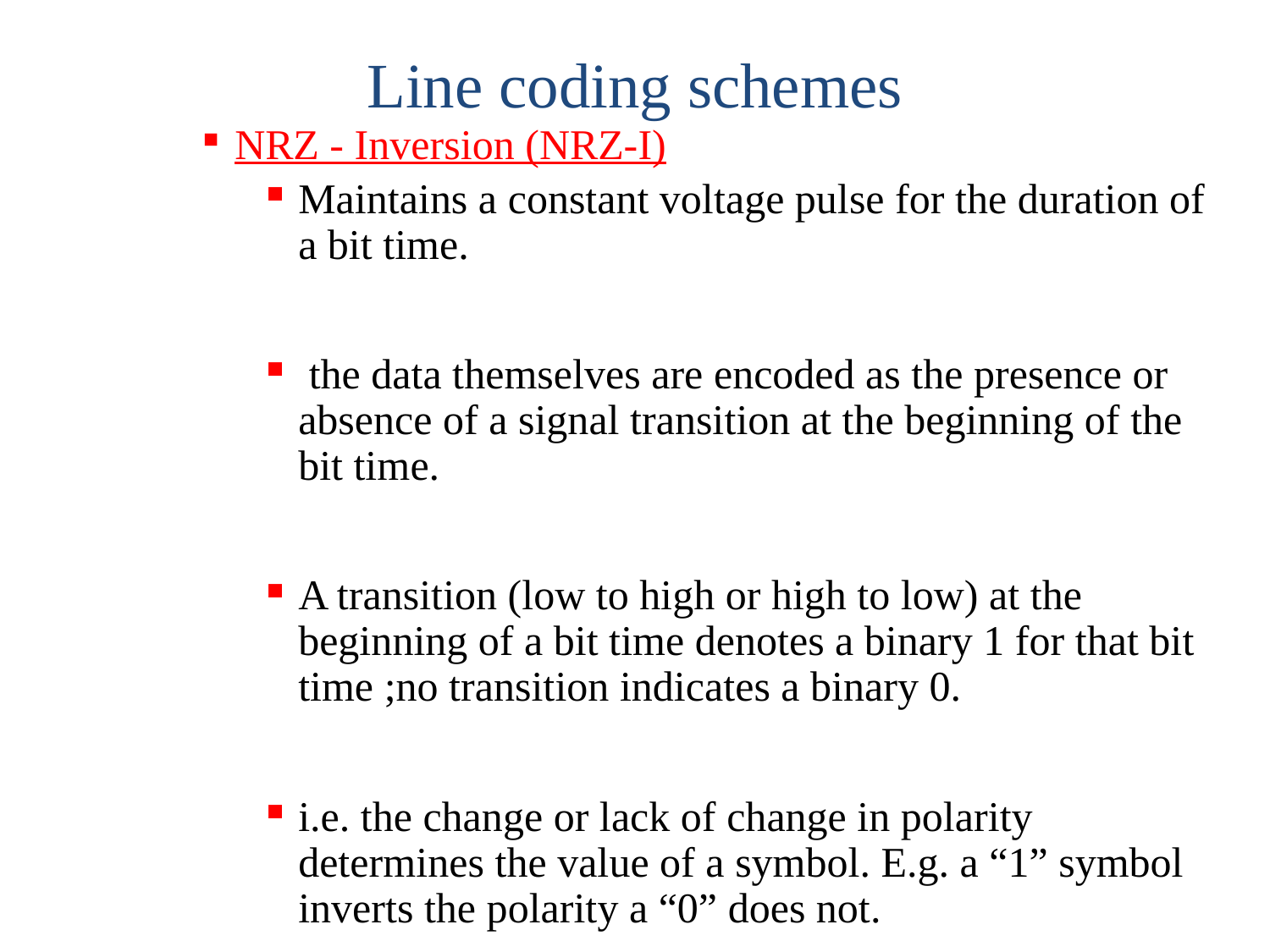

# Line coding schemes
NRZ - Inversion (NRZ-I)
Maintains a constant voltage pulse for the duration of a bit time.

 the data themselves are encoded as the presence or absence of a signal transition at the beginning of the bit time.

A transition (low to high or high to low) at the beginning of a bit time denotes a binary 1 for that bit time ;no transition indicates a binary 0.

i.e. the change or lack of change in polarity determines the value of a symbol. E.g. a “1” symbol inverts the polarity a “0” does not.